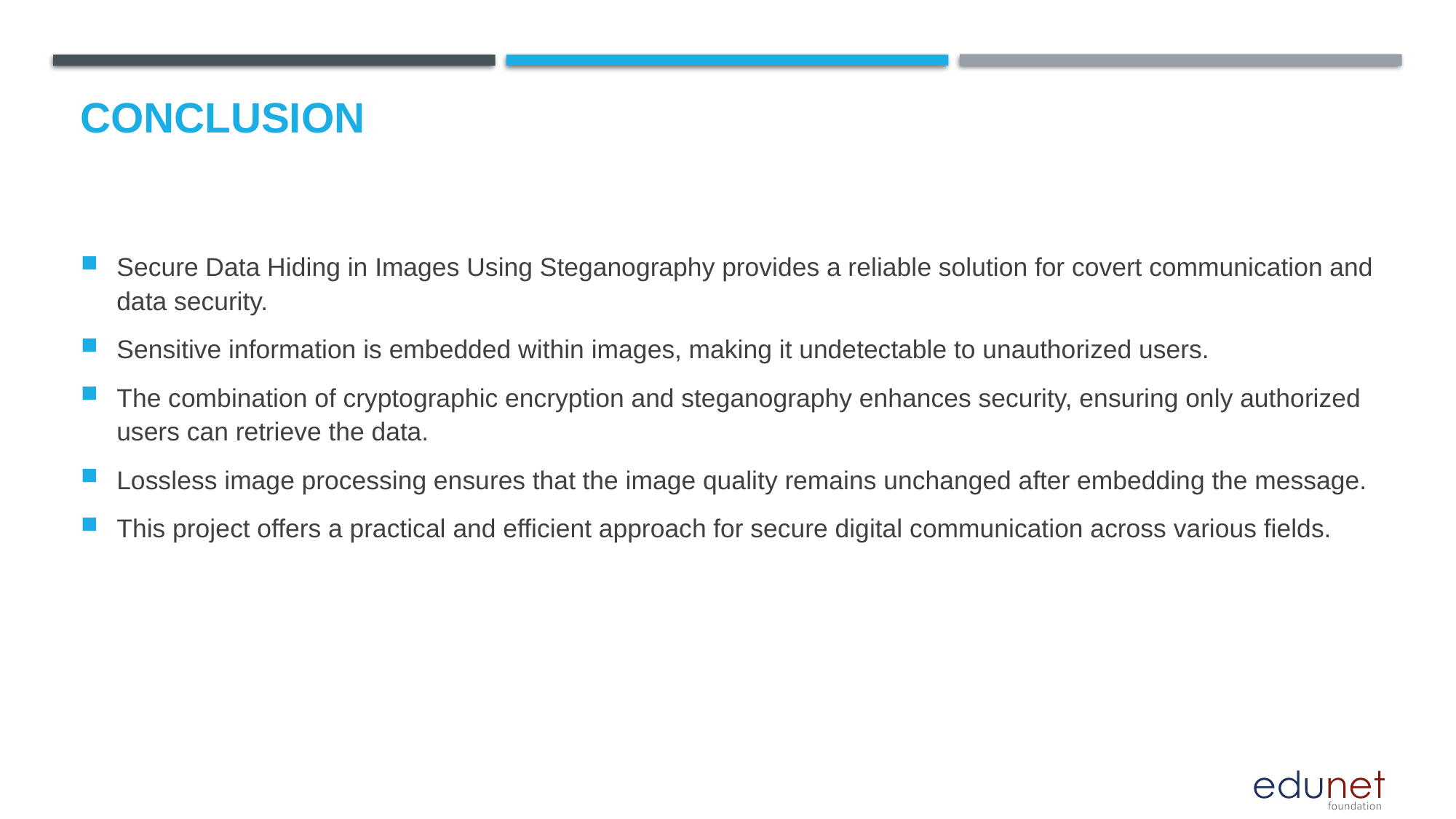

# Conclusion
Secure Data Hiding in Images Using Steganography provides a reliable solution for covert communication and data security.
Sensitive information is embedded within images, making it undetectable to unauthorized users.
The combination of cryptographic encryption and steganography enhances security, ensuring only authorized users can retrieve the data.
Lossless image processing ensures that the image quality remains unchanged after embedding the message.
This project offers a practical and efficient approach for secure digital communication across various fields.